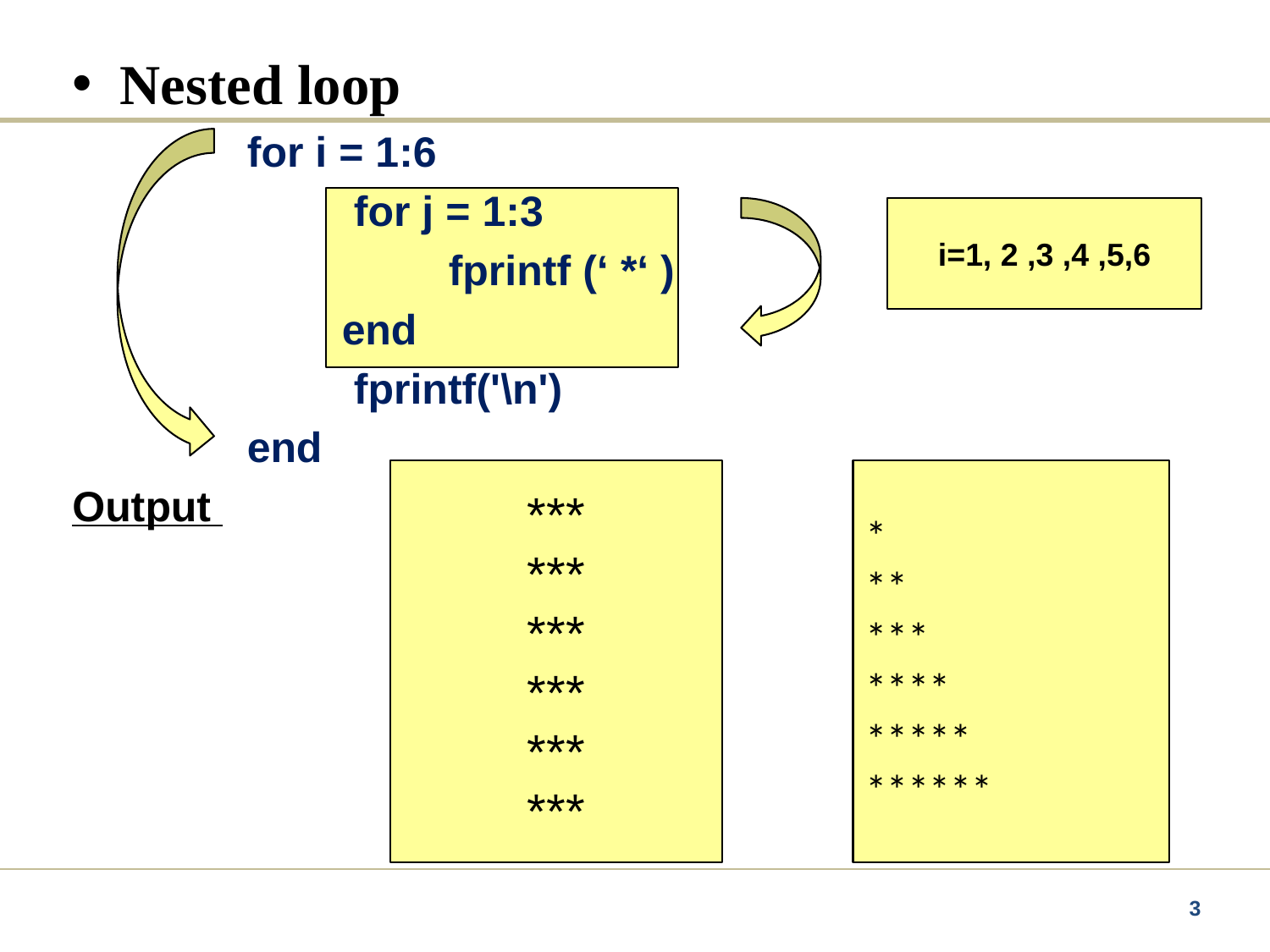

Nested loop
for i = 1:6
         for j = 1:3
                 fprintf (‘ *‘ )
        end
         fprintf('\n')
end
Output

i=1, 2 ,3 ,4 ,5,6
***
***
***
***
***
***
*
**
***
****
*****
******
3